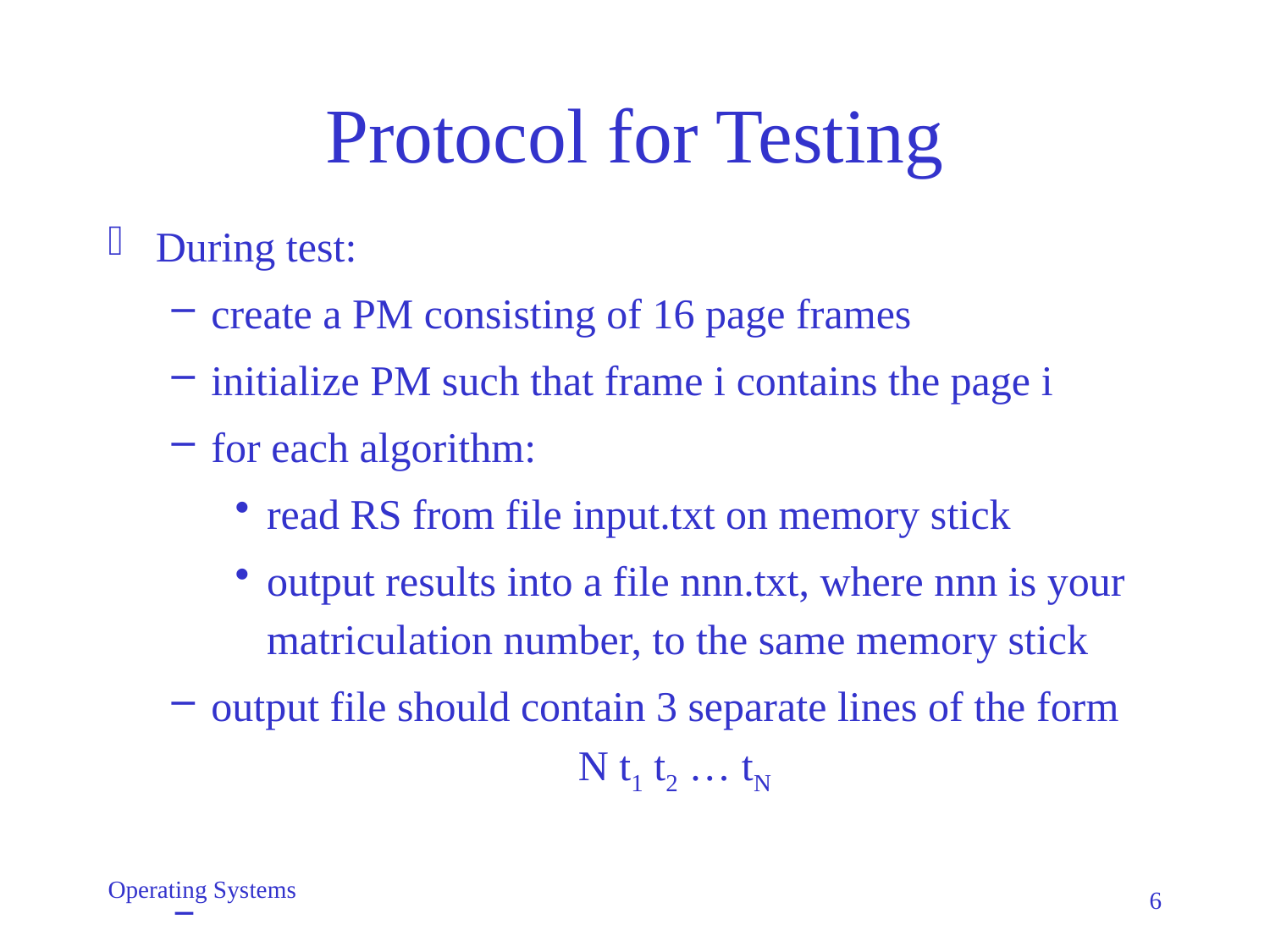

# Protocol for Testing
During test:
create a PM consisting of 16 page frames
initialize PM such that frame i contains the page i
for each algorithm:
read RS from file input.txt on memory stick
output results into a file nnn.txt, where nnn is your matriculation number, to the same memory stick
output file should contain 3 separate lines of the form
N t1 t2 … tN

Operating Systems
6